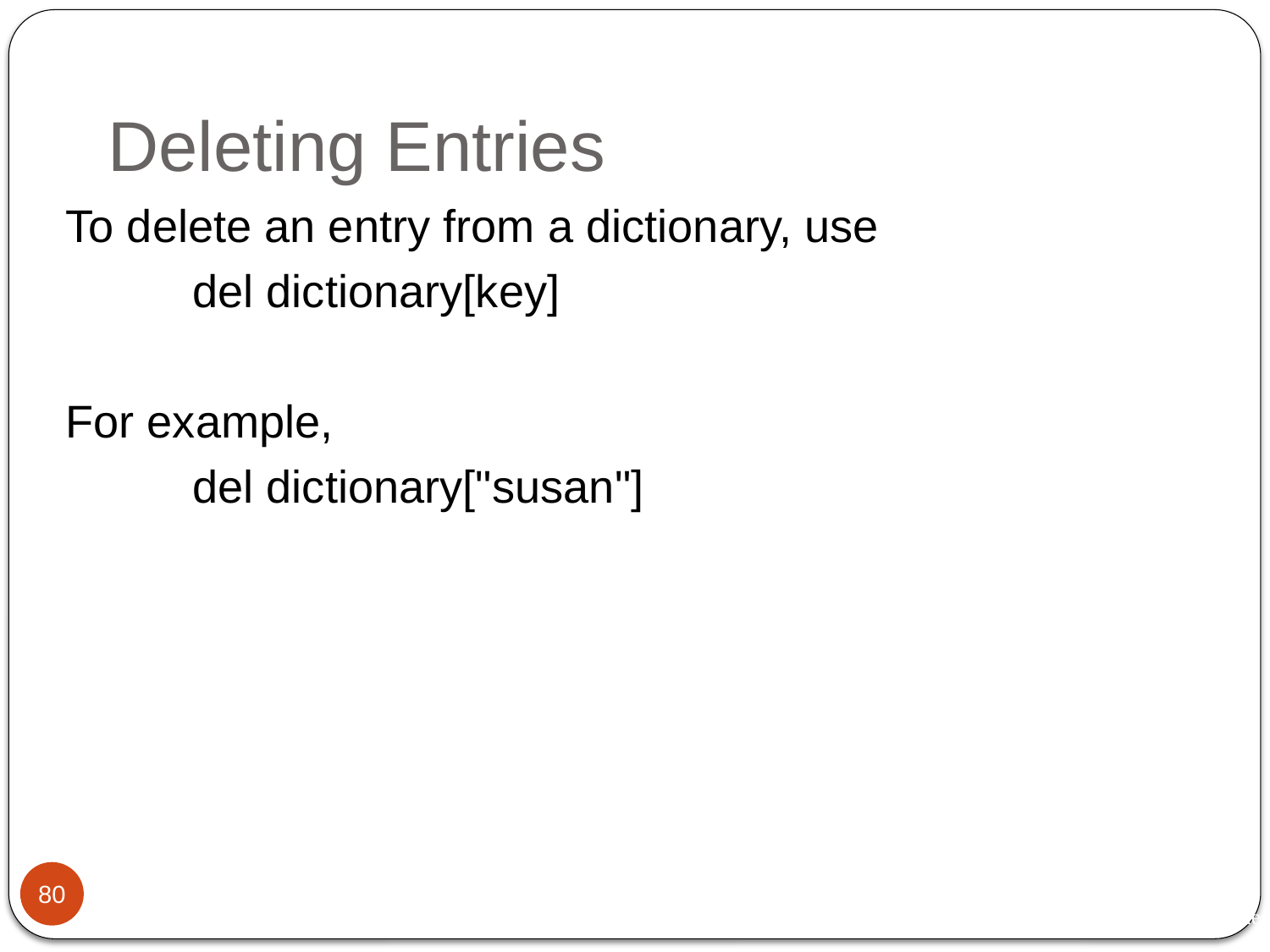

# Deleting Entries
To delete an entry from a dictionary, use
	del dictionary[key]

For example,
	del dictionary["susan"]
80